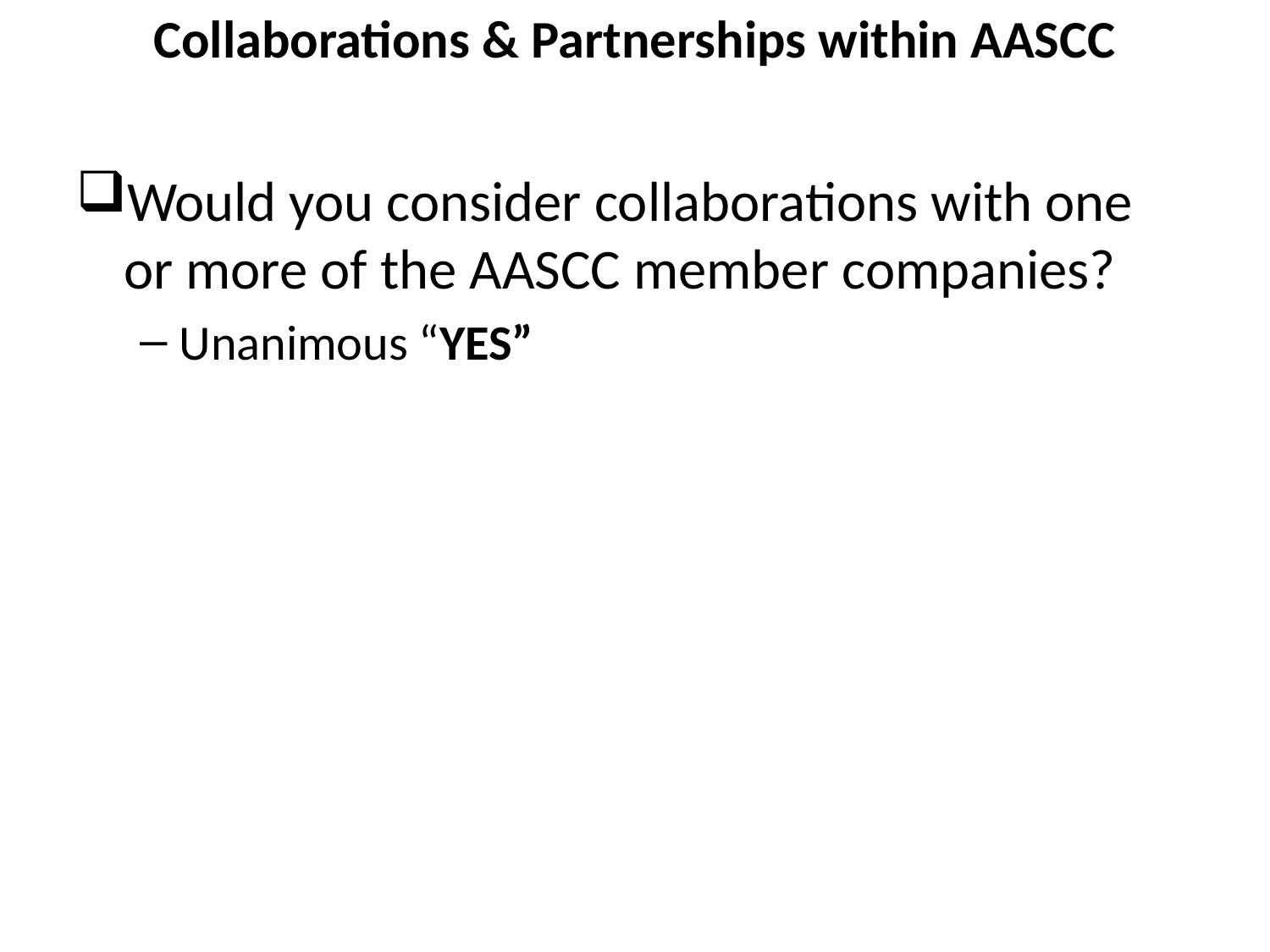

# Collaborations & Partnerships within AASCC
Would you consider collaborations with one or more of the AASCC member companies?
Unanimous “YES”